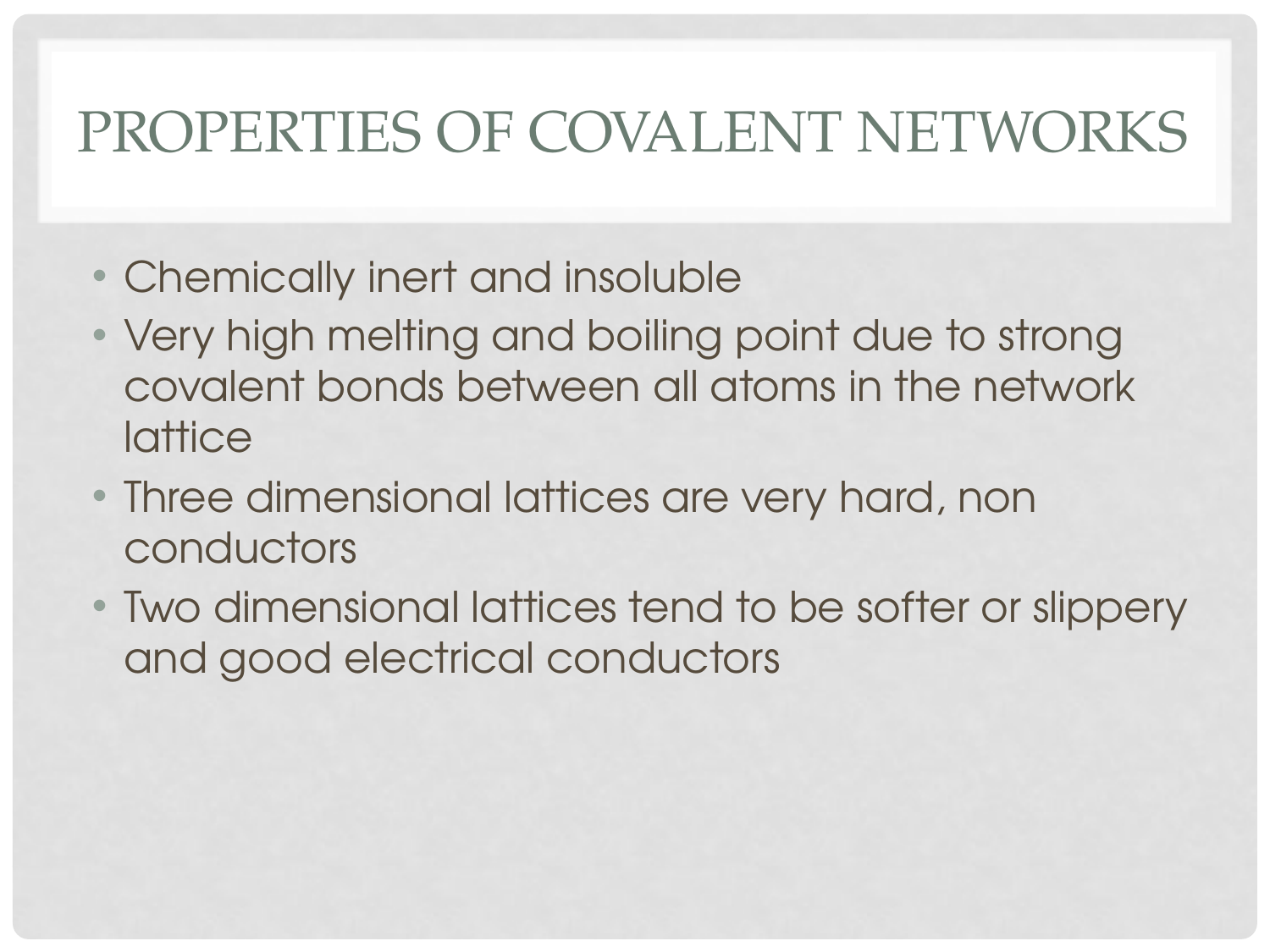

# properties of covalent networks
Chemically inert and insoluble
Very high melting and boiling point due to strong covalent bonds between all atoms in the network lattice
Three dimensional lattices are very hard, non conductors
Two dimensional lattices tend to be softer or slippery and good electrical conductors